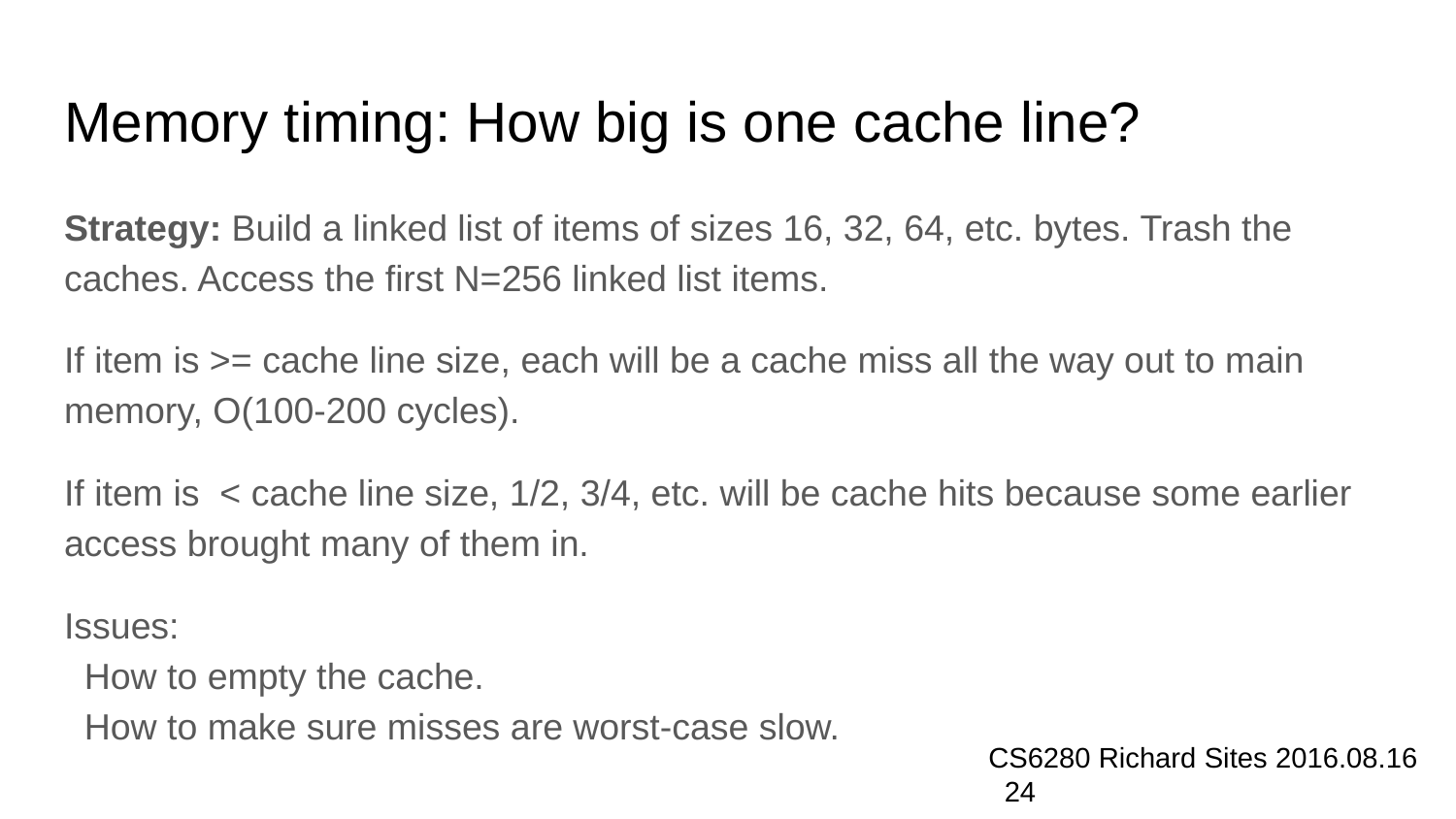

# Memory timing: How big is one cache line?
Strategy: Build a linked list of items of sizes 16, 32, 64, etc. bytes. Trash the caches. Access the first N=256 linked list items.
If item is >= cache line size, each will be a cache miss all the way out to main memory, O(100-200 cycles).
If item is  < cache line size, 1/2, 3/4, etc. will be cache hits because some earlier access brought many of them in.
Issues:
  How to empty the cache.
  How to make sure misses are worst-case slow.
CS6280 Richard Sites 2016.08.16   24